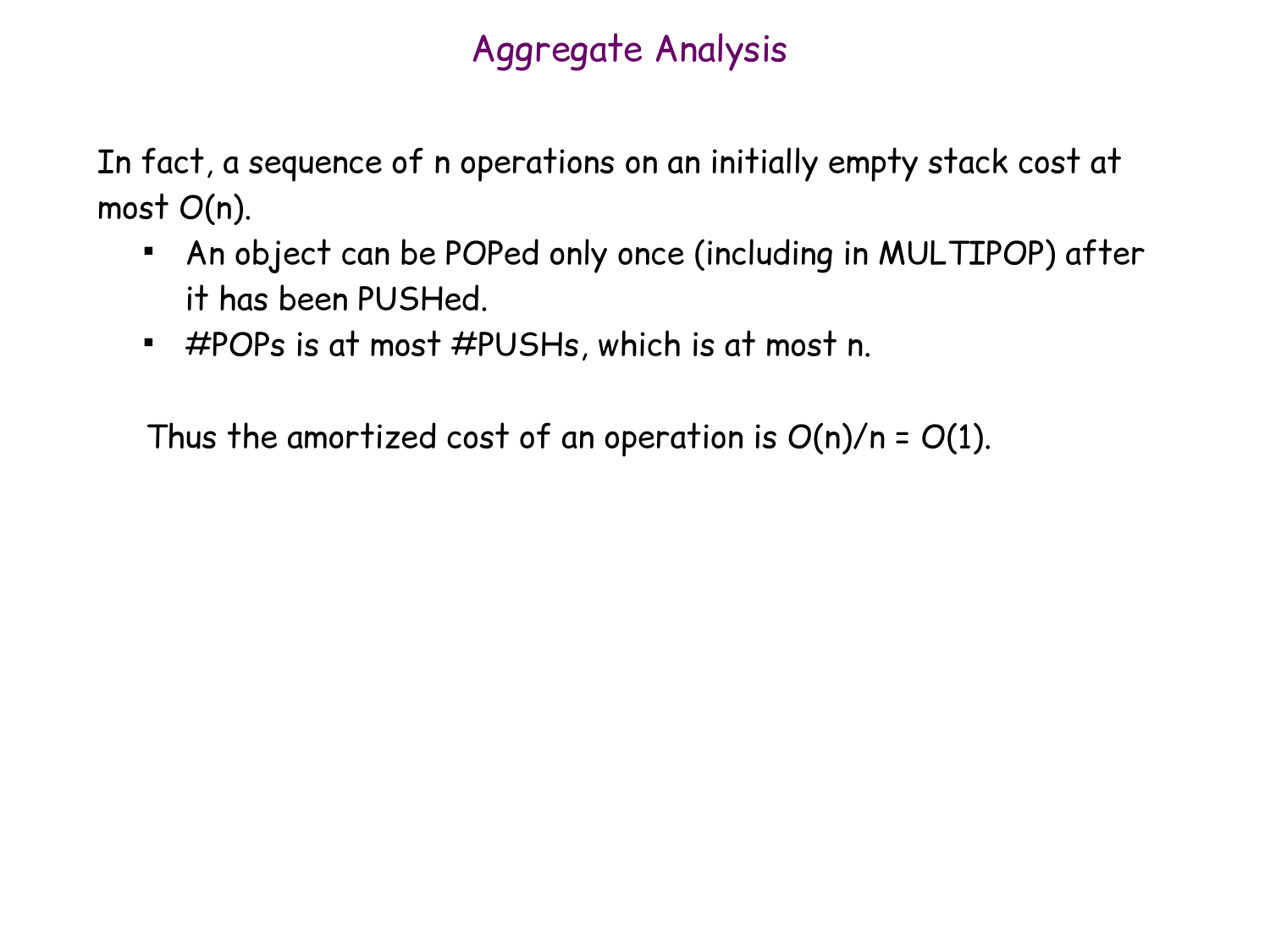

# Aggregate Analysis
In fact, a sequence of n operations on an initially empty stack cost at most O(n).
An object can be POPed only once (including in MULTIPOP) after it has been PUSHed.
#POPs is at most #PUSHs, which is at most n.

Thus the amortized cost of an operation is O(n)/n = O(1).